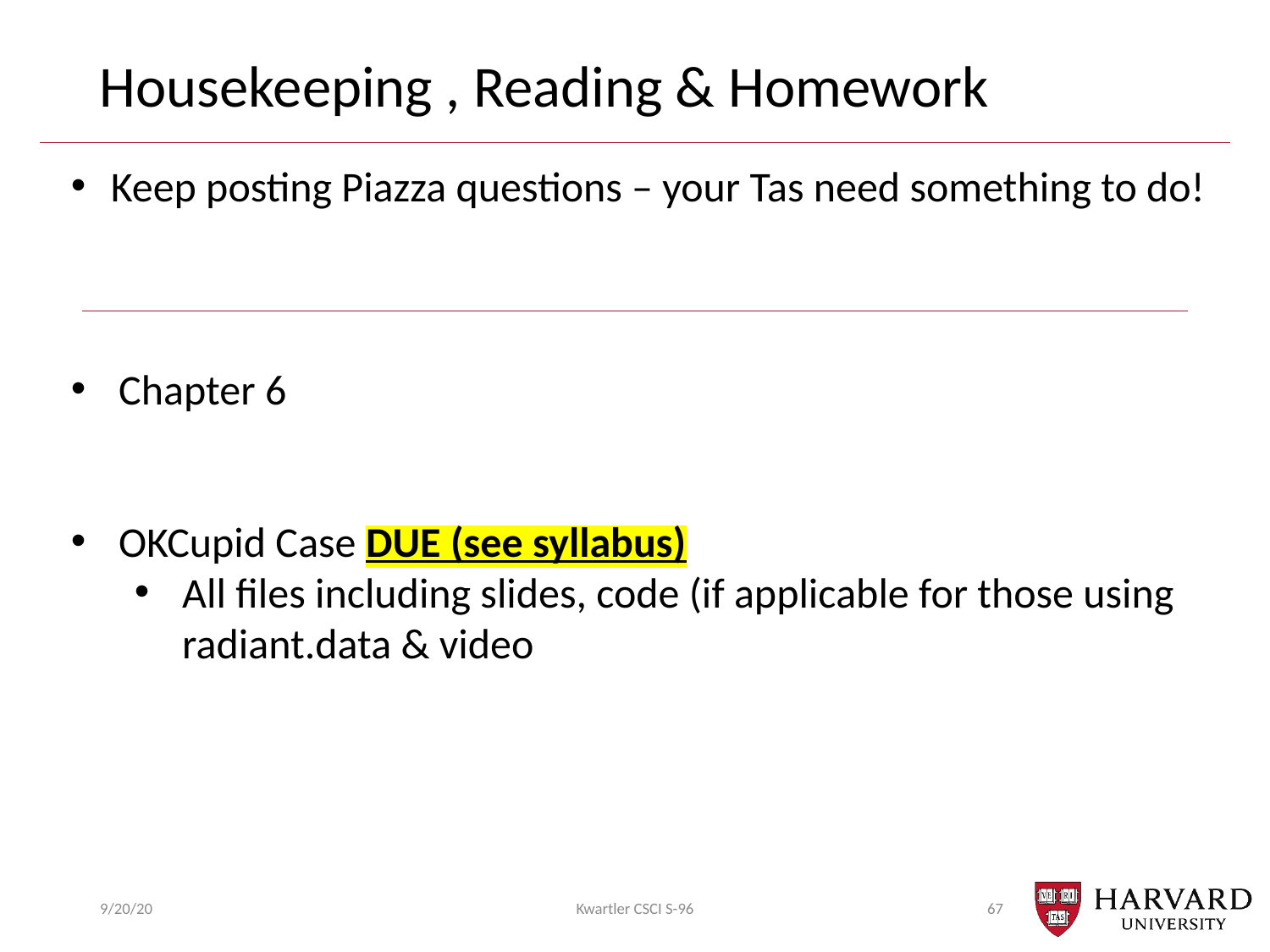

# Housekeeping , Reading & Homework
Keep posting Piazza questions – your Tas need something to do!

Chapter 6

OKCupid Case DUE (see syllabus)
All files including slides, code (if applicable for those using radiant.data & video

9/20/20
Kwartler CSCI S-96
67